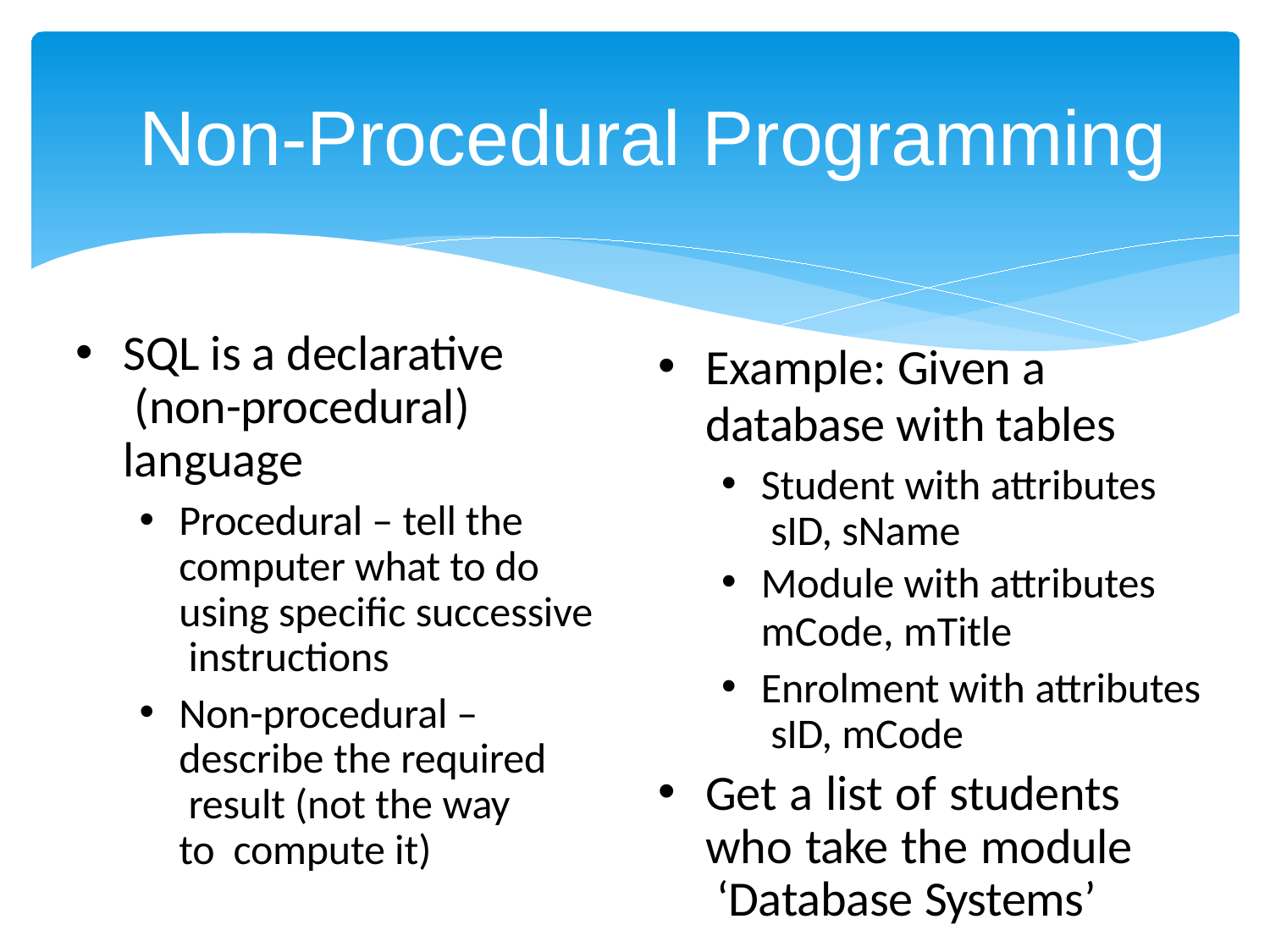

# Non-Procedural Programming
SQL is a declarative  (non-procedural)  language
Procedural – tell the  computer what to do  using specific successive  instructions
Non-procedural –  describe the required  result (not the way to  compute it)
Example: Given a
database with tables
Student with attributes  sID, sName
Module with attributes
mCode, mTitle
Enrolment with attributes  sID, mCode
Get a list of students  who take the module  ‘Database Systems’